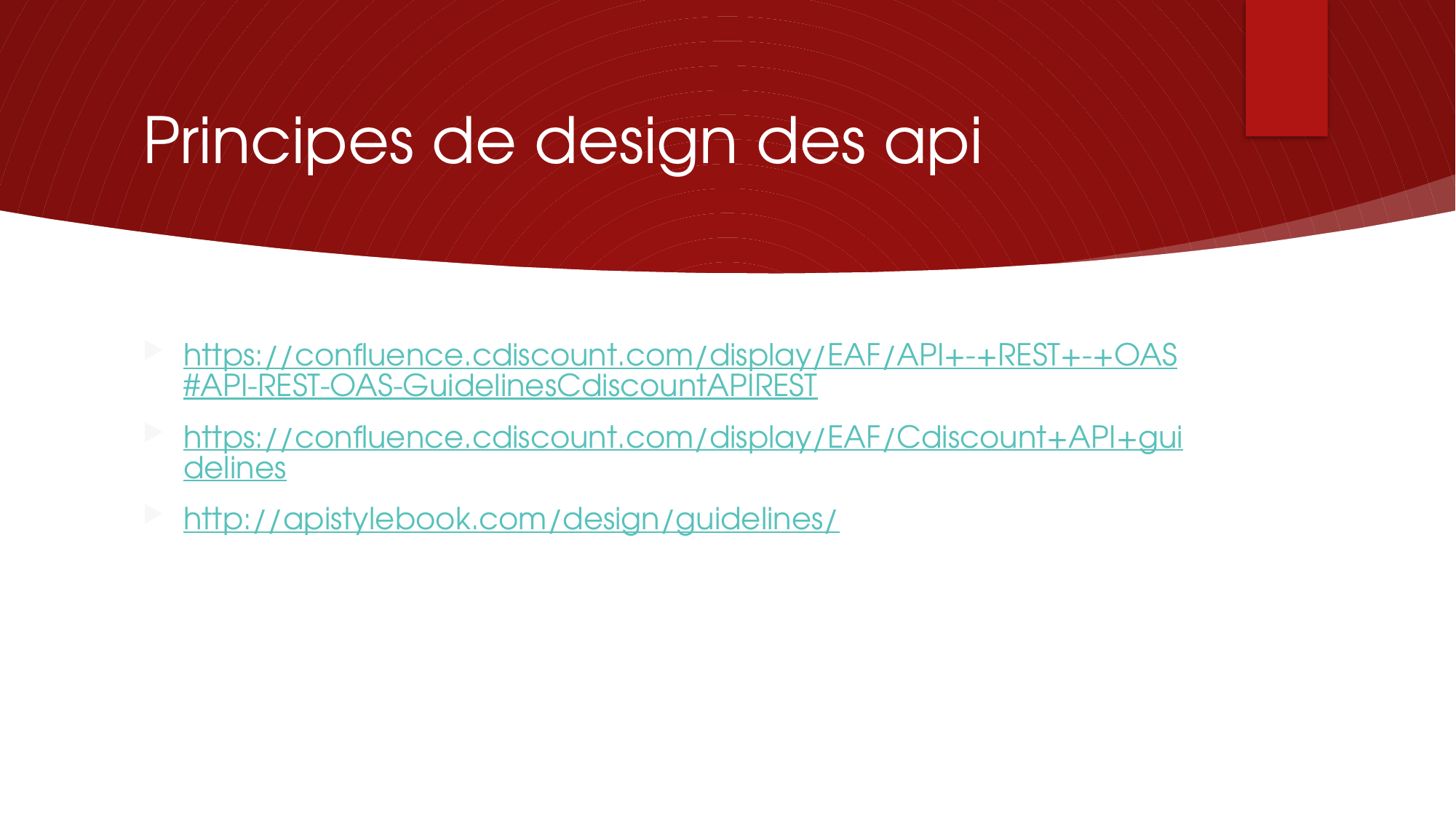

# Principes de design des api

https://confluence.cdiscount.com/display/EAF/API+-+REST+-+OAS#API-REST-OAS-GuidelinesCdiscountAPIREST
https://confluence.cdiscount.com/display/EAF/Cdiscount+API+guidelines
http://apistylebook.com/design/guidelines/